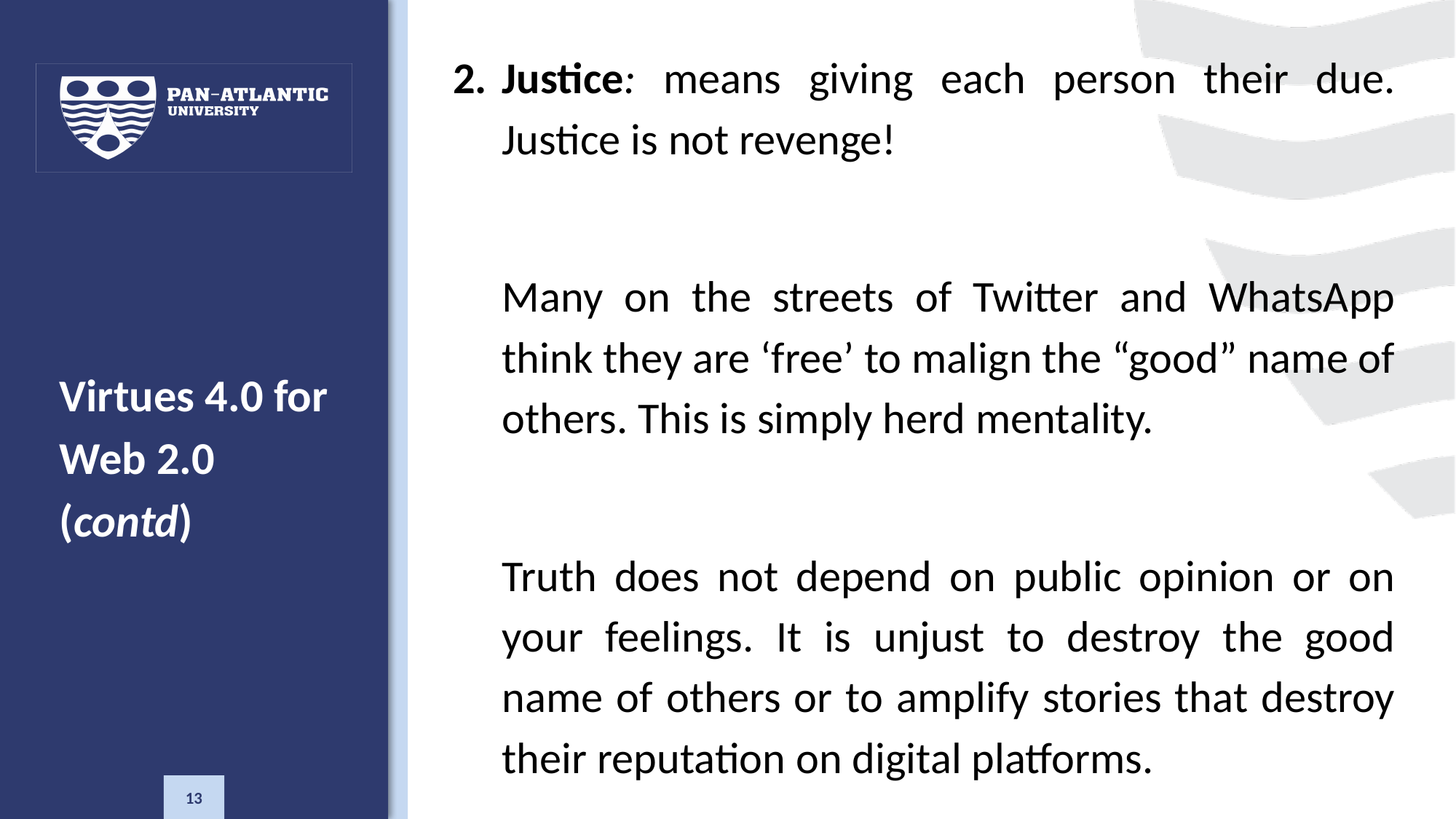

Justice: means giving each person their due. Justice is not revenge!

Many on the streets of Twitter and WhatsApp think they are ‘free’ to malign the “good” name of others. This is simply herd mentality.

Truth does not depend on public opinion or on your feelings. It is unjust to destroy the good name of others or to amplify stories that destroy their reputation on digital platforms.

# Virtues 4.0 for Web 2.0 (contd)

13